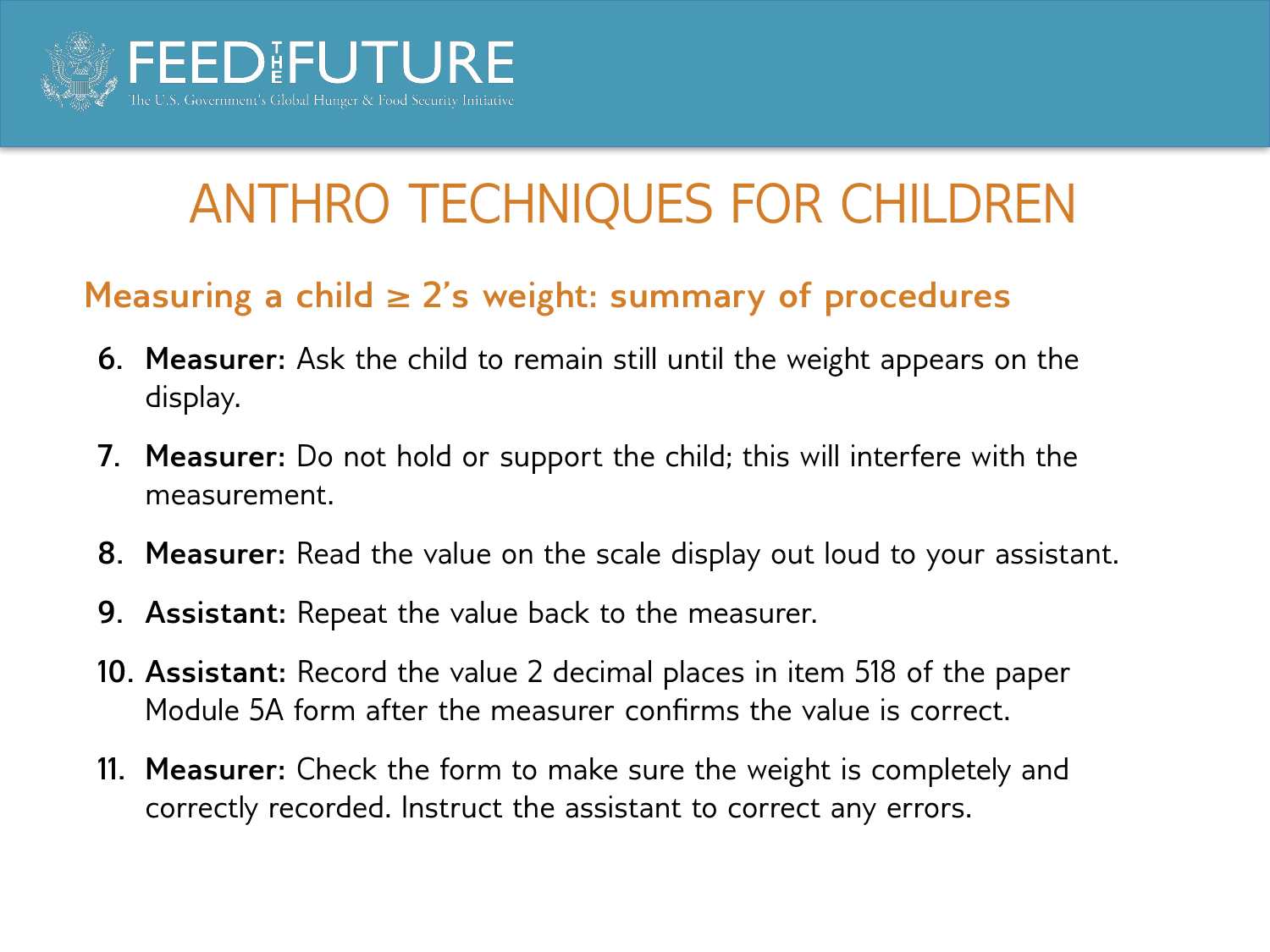

# ANTHRO TECHNIQUES FOR CHILDREN
Measuring a child ≥ 2’s weight: summary of procedures
Measurer: Ask the child to remain still until the weight appears on the display.
Measurer: Do not hold or support the child; this will interfere with the measurement.
Measurer: Read the value on the scale display out loud to your assistant.
Assistant: Repeat the value back to the measurer.
Assistant: Record the value 2 decimal places in item 518 of the paper Module 5A form after the measurer confirms the value is correct.
Measurer: Check the form to make sure the weight is completely and correctly recorded. Instruct the assistant to correct any errors.